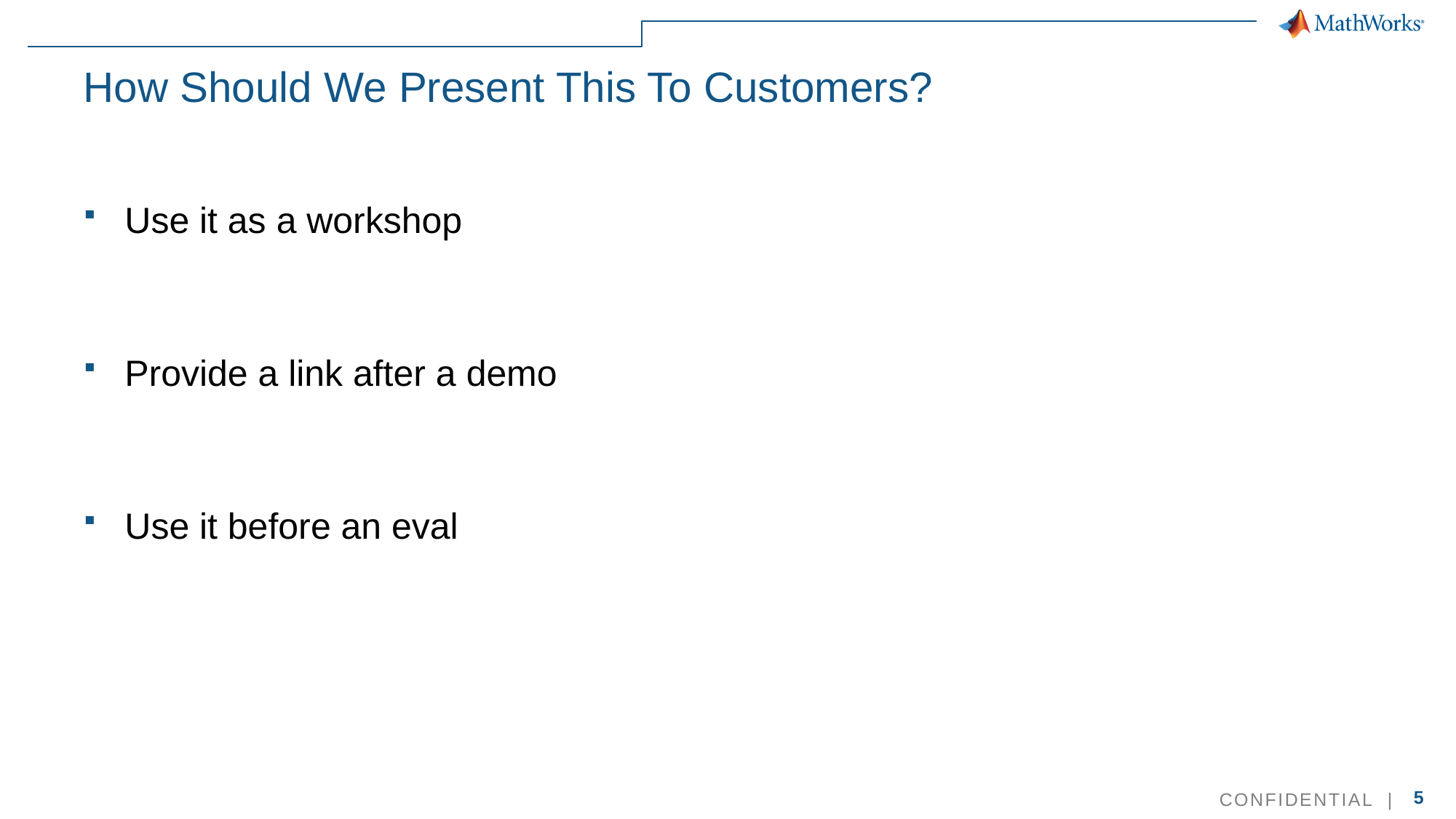

# How Should We Present This To Customers?
Use it as a workshop

Provide a link after a demo

Use it before an eval